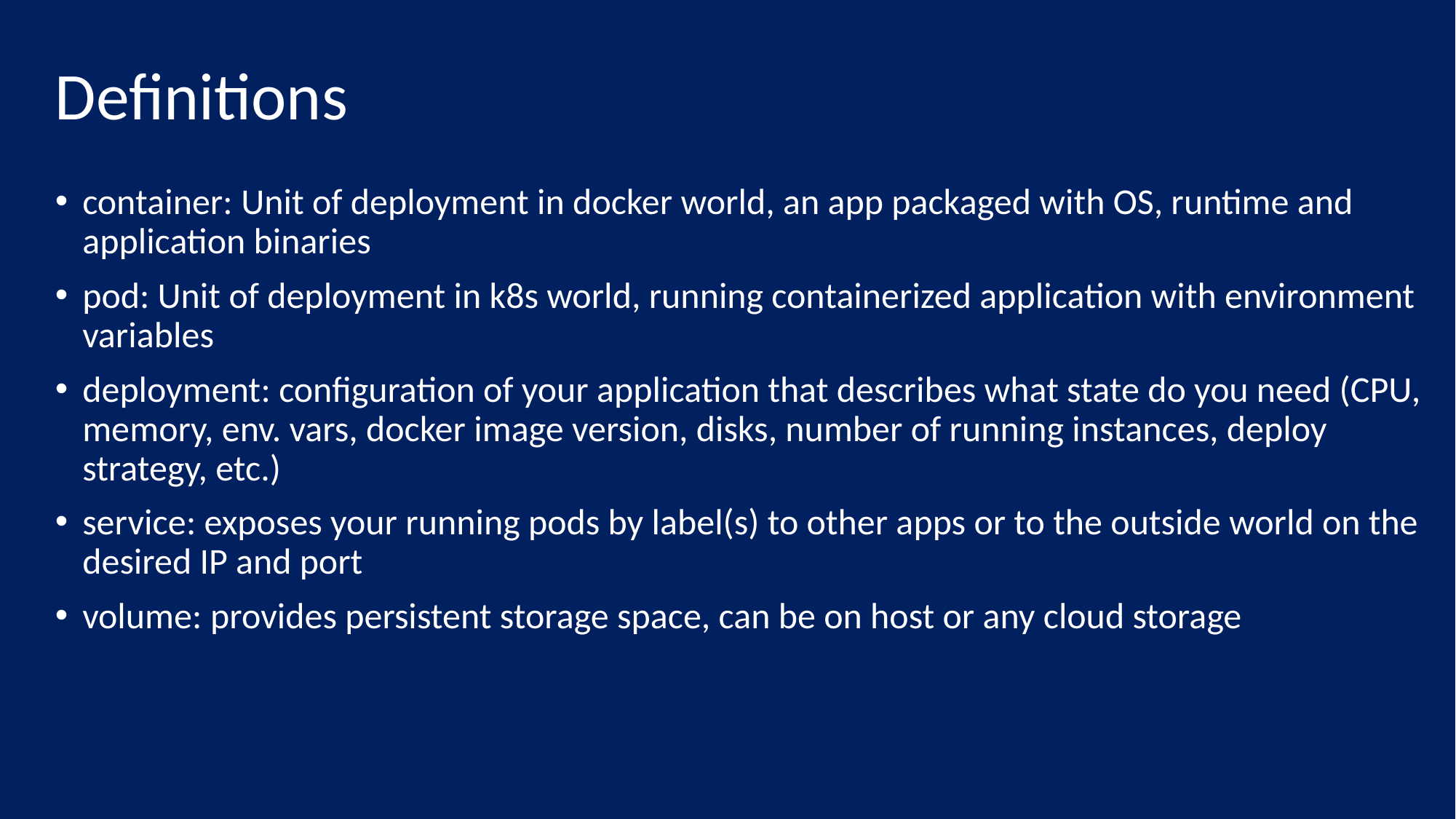

# Definitions
container: Unit of deployment in docker world, an app packaged with OS, runtime and application binaries
pod: Unit of deployment in k8s world, running containerized application with environment variables
deployment: configuration of your application that describes what state do you need (CPU, memory, env. vars, docker image version, disks, number of running instances, deploy strategy, etc.)
service: exposes your running pods by label(s) to other apps or to the outside world on the desired IP and port
volume: provides persistent storage space, can be on host or any cloud storage